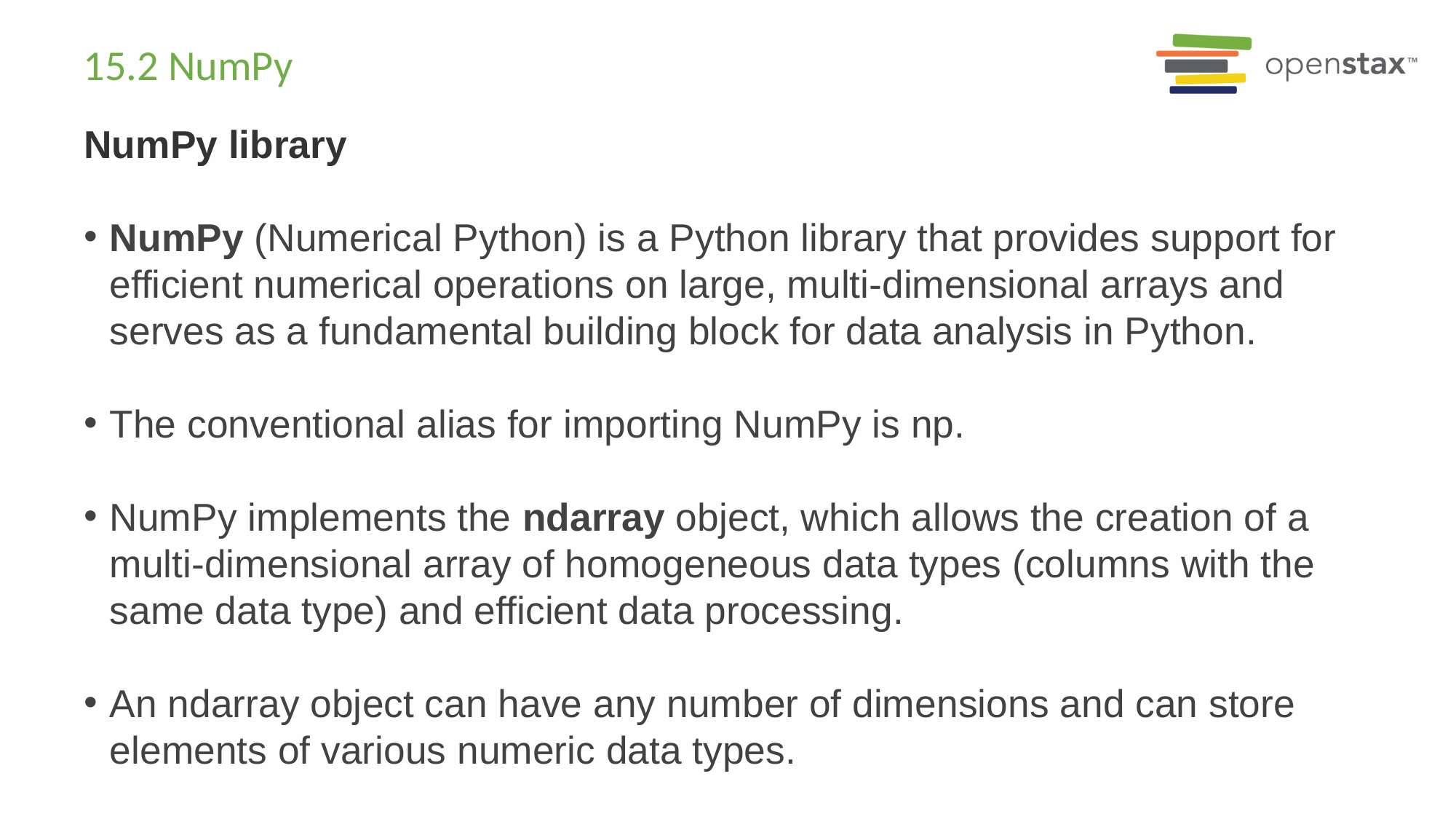

# 15.2 NumPy
NumPy library

NumPy (Numerical Python) is a Python library that provides support for efficient numerical operations on large, multi-dimensional arrays and serves as a fundamental building block for data analysis in Python.

The conventional alias for importing NumPy is np.

NumPy implements the ndarray object, which allows the creation of a multi-dimensional array of homogeneous data types (columns with the same data type) and efficient data processing.

An ndarray object can have any number of dimensions and can store elements of various numeric data types.